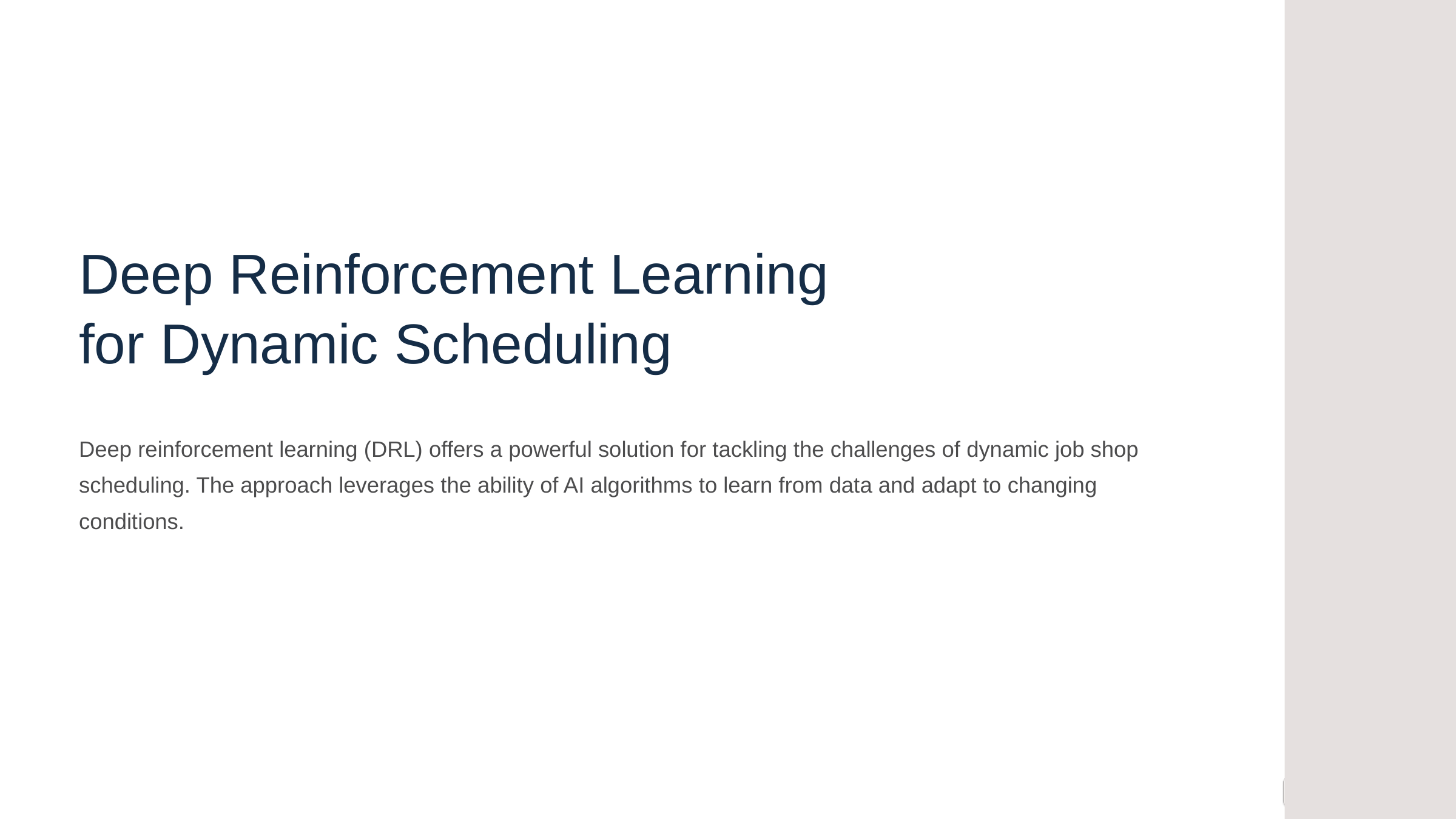

Deep Reinforcement Learning
for Dynamic Scheduling
Deep reinforcement learning (DRL) offers a powerful solution for tackling the challenges of dynamic job shop scheduling. The approach leverages the ability of AI algorithms to learn from data and adapt to changing conditions.